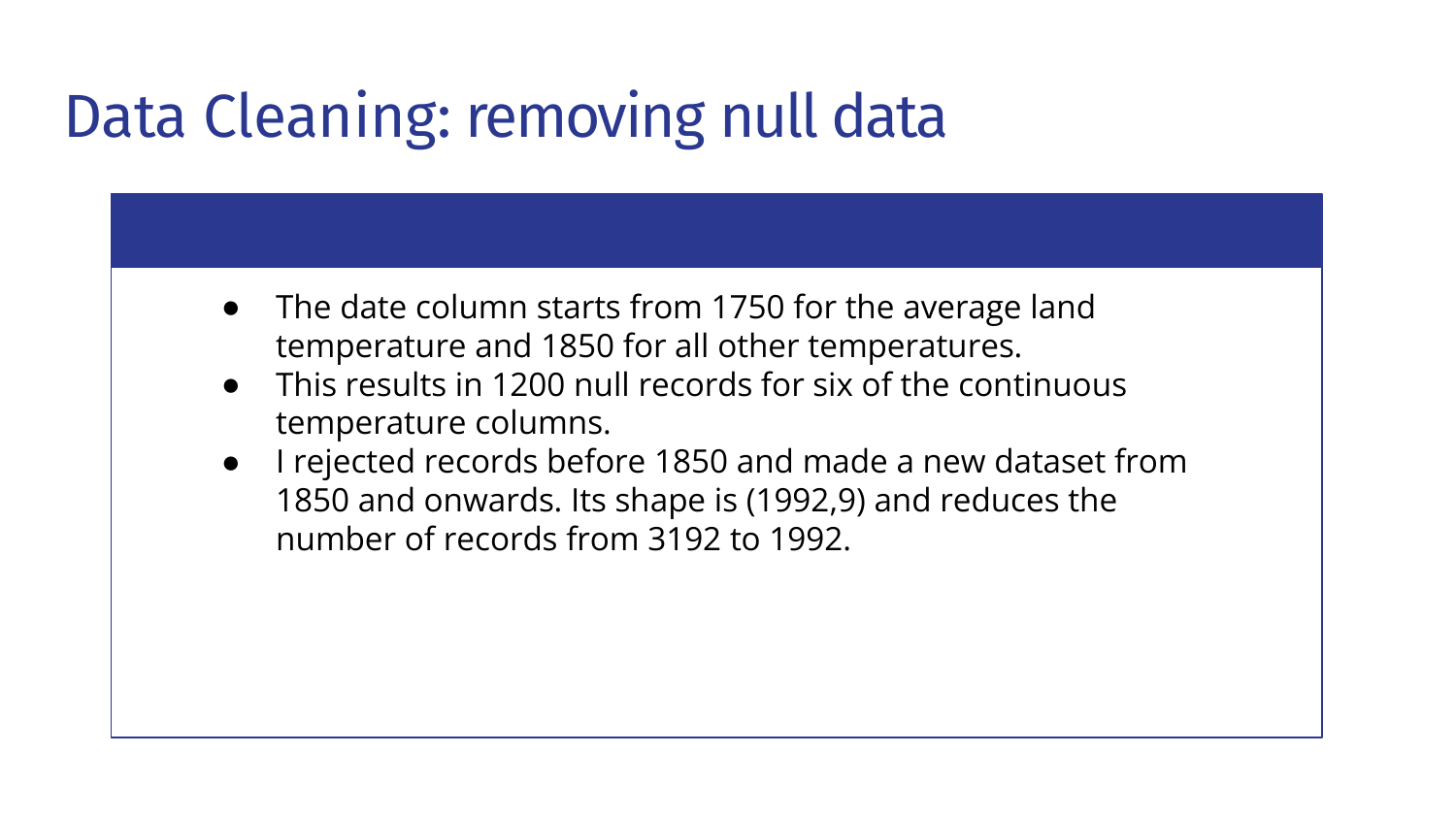

# Data Cleaning: removing null data

The date column starts from 1750 for the average land temperature and 1850 for all other temperatures.
This results in 1200 null records for six of the continuous temperature columns.
I rejected records before 1850 and made a new dataset from 1850 and onwards. Its shape is (1992,9) and reduces the number of records from 3192 to 1992.